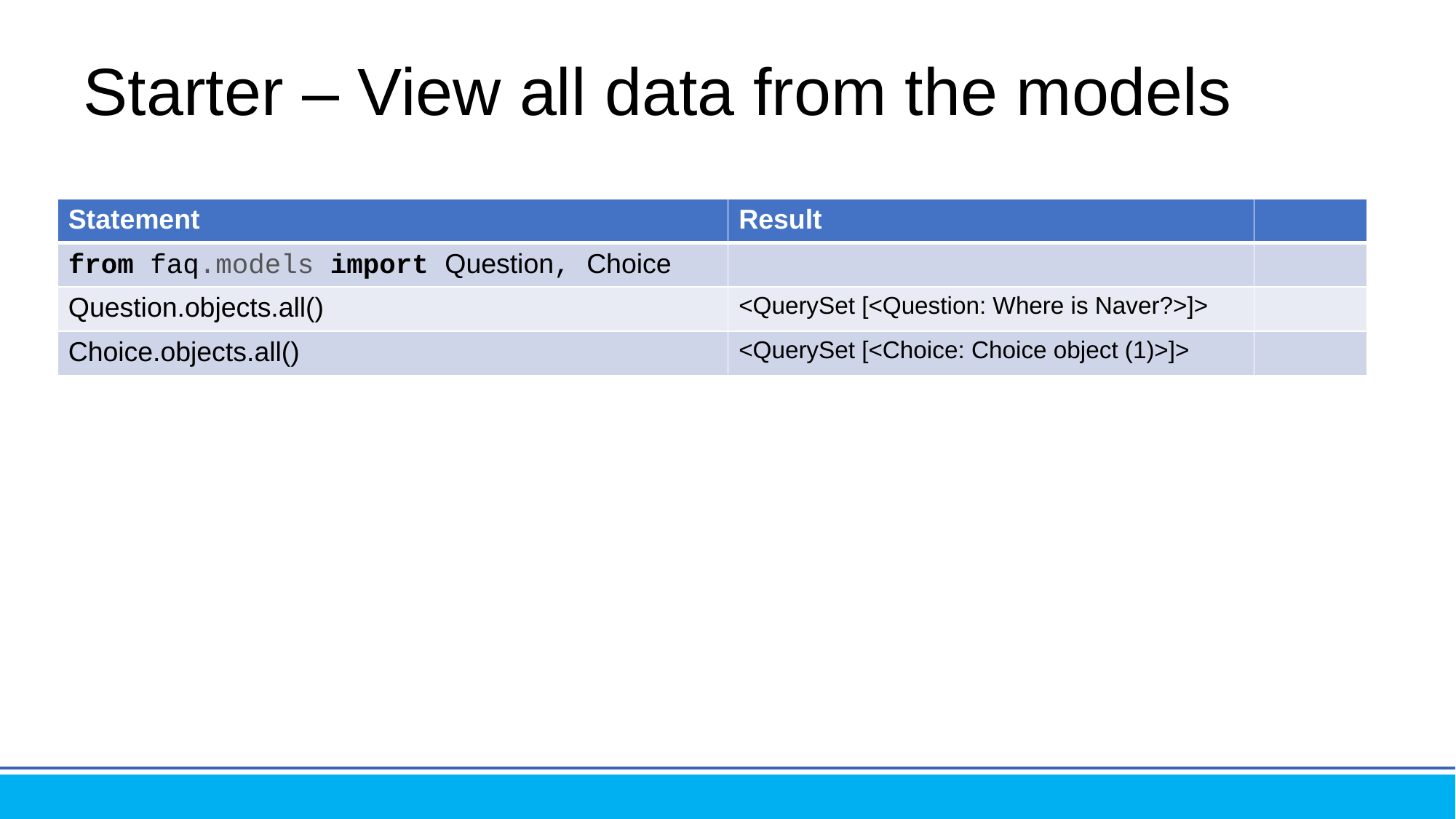

# Starter – View all data from the models
| Statement | Result |  |
| --- | --- | --- |
| from faq.models import Question, Choice |  |  |
| Question.objects.all() | <QuerySet [<Question: Where is Naver?>]> |  |
| Choice.objects.all() | <QuerySet [<Choice: Choice object (1)>]> |  |